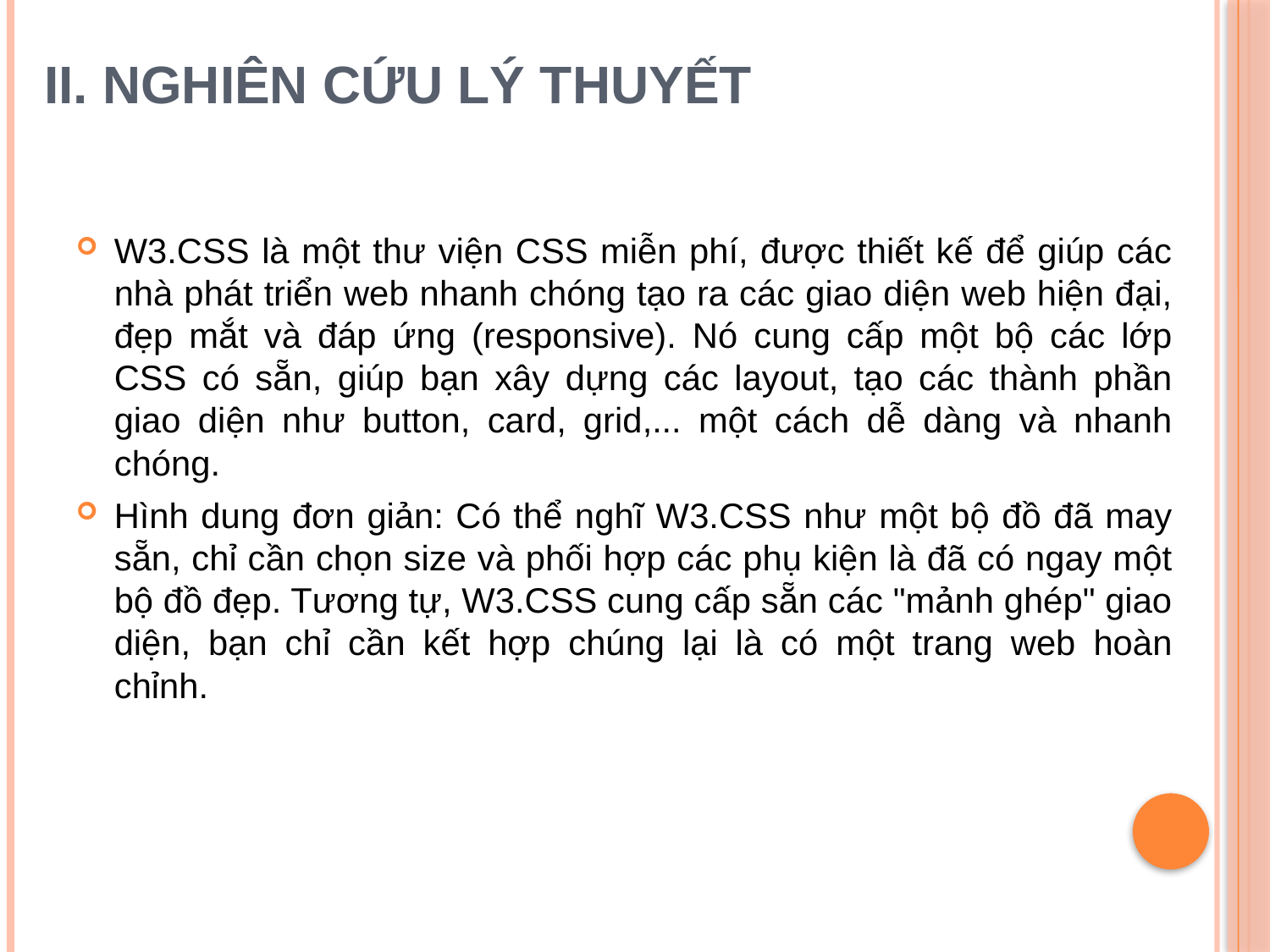

# II. NGHIÊN CỨU LÝ THUYẾT
W3.CSS là một thư viện CSS miễn phí, được thiết kế để giúp các nhà phát triển web nhanh chóng tạo ra các giao diện web hiện đại, đẹp mắt và đáp ứng (responsive). Nó cung cấp một bộ các lớp CSS có sẵn, giúp bạn xây dựng các layout, tạo các thành phần giao diện như button, card, grid,... một cách dễ dàng và nhanh chóng.
Hình dung đơn giản: Có thể nghĩ W3.CSS như một bộ đồ đã may sẵn, chỉ cần chọn size và phối hợp các phụ kiện là đã có ngay một bộ đồ đẹp. Tương tự, W3.CSS cung cấp sẵn các "mảnh ghép" giao diện, bạn chỉ cần kết hợp chúng lại là có một trang web hoàn chỉnh.